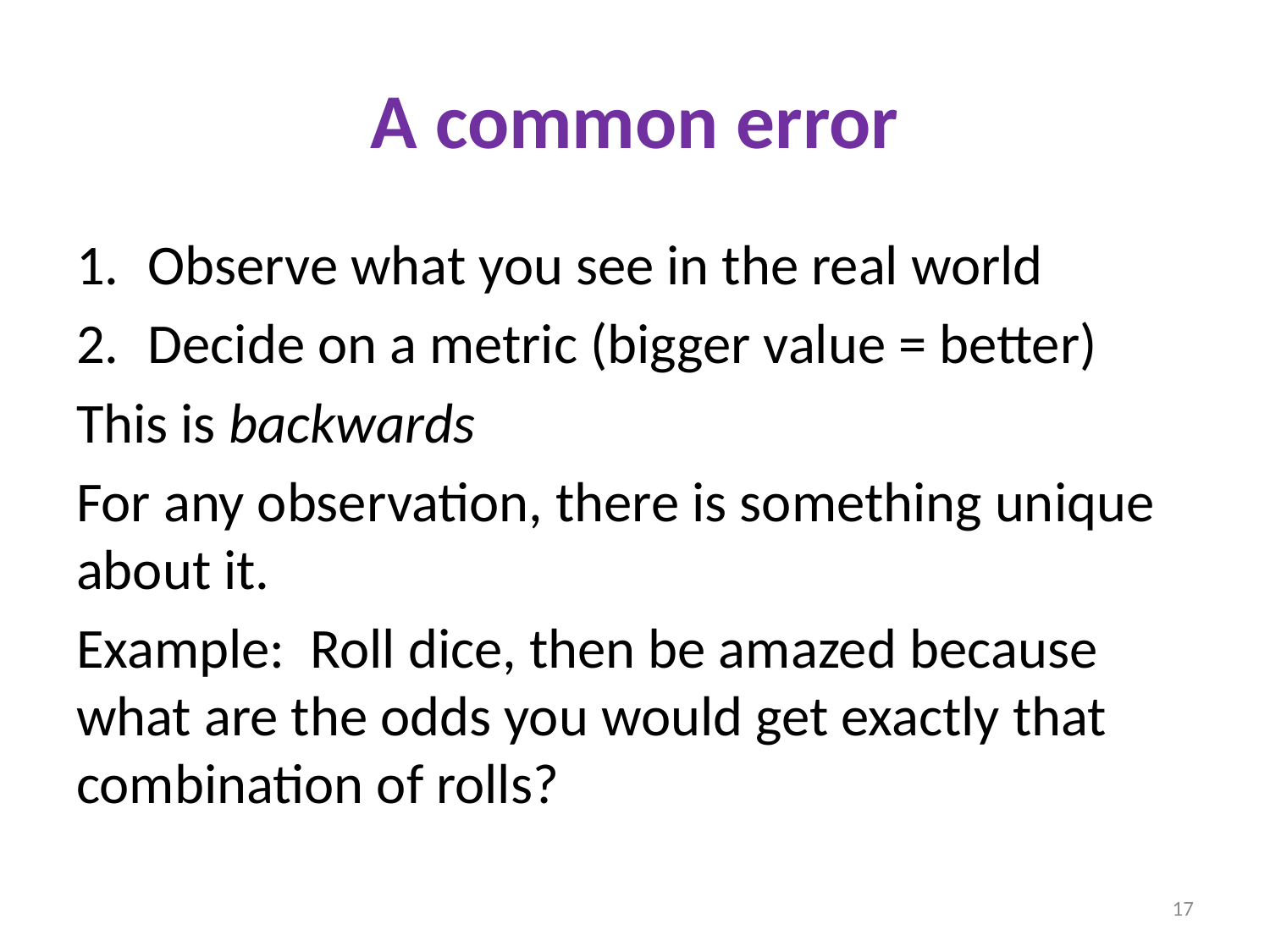

# A common error
Observe what you see in the real world
Decide on a metric (bigger value = better)
This is backwards
For any observation, there is something unique about it.
Example:  Roll dice, then be amazed because what are the odds you would get exactly that combination of rolls?
17